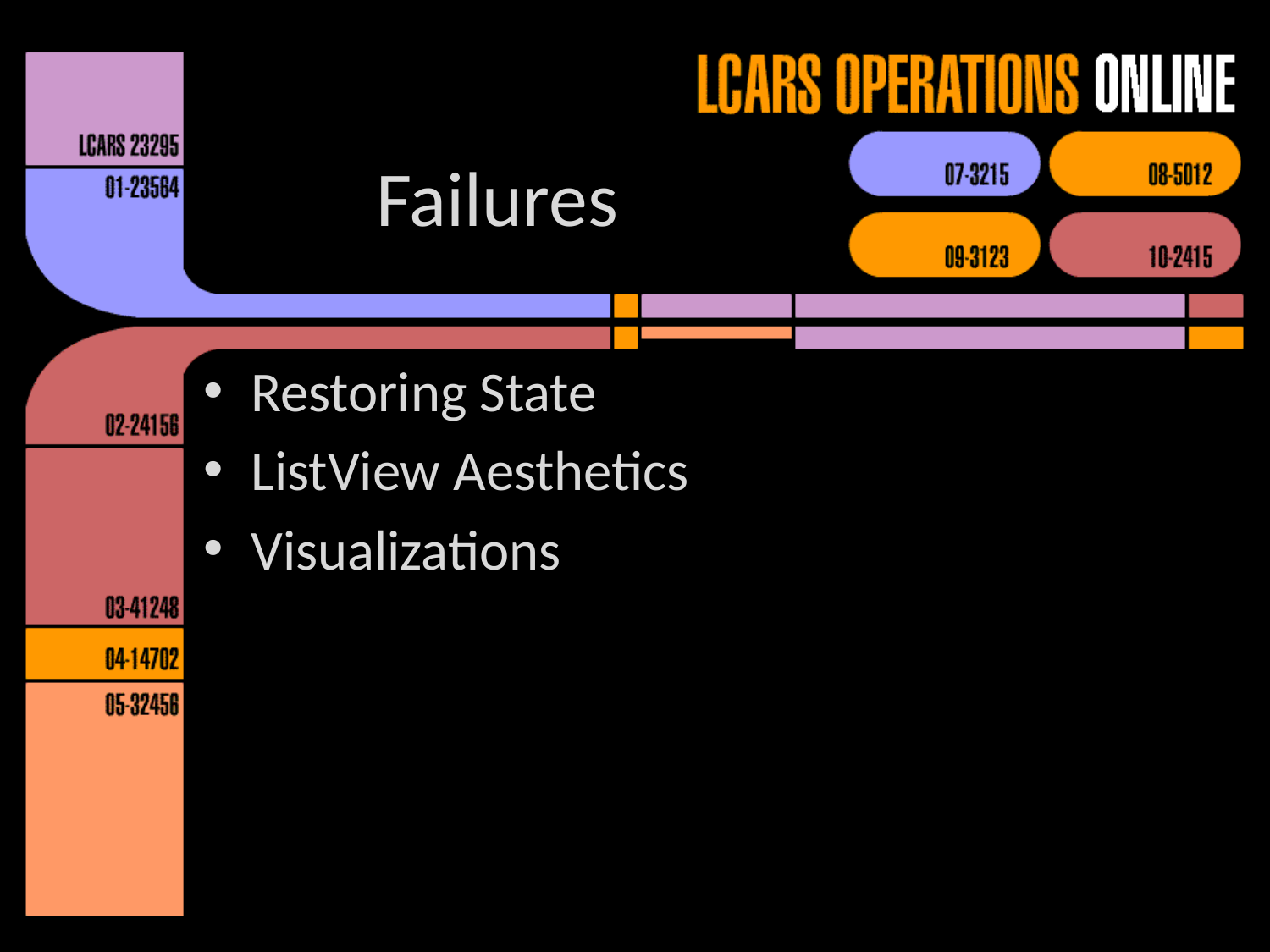

# Failures
Restoring State
ListView Aesthetics
Visualizations